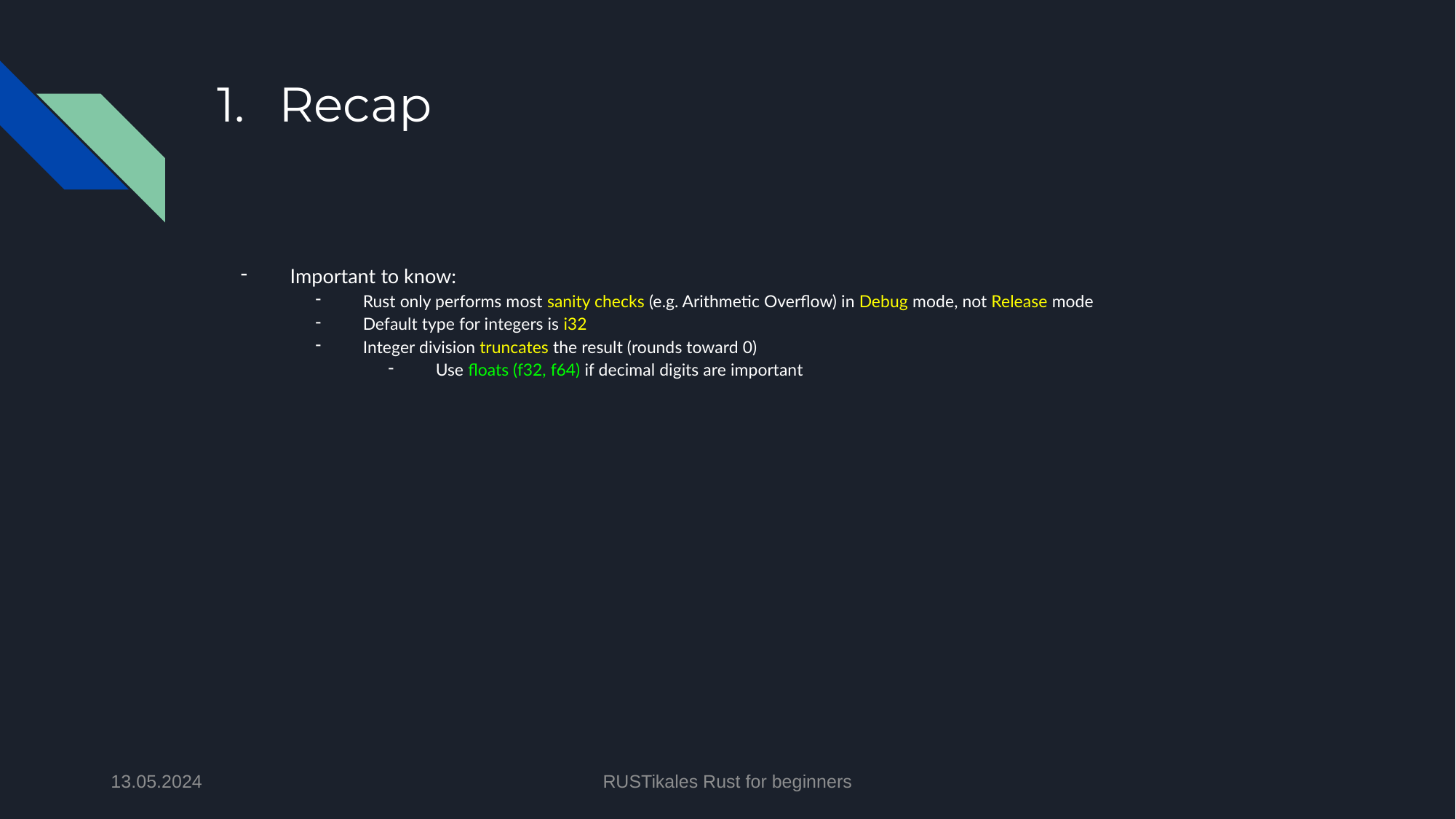

# Recap
Important to know:
Rust only performs most sanity checks (e.g. Arithmetic Overflow) in Debug mode, not Release mode
Default type for integers is i32
Integer division truncates the result (rounds toward 0)
Use floats (f32, f64) if decimal digits are important
13.05.2024
RUSTikales Rust for beginners